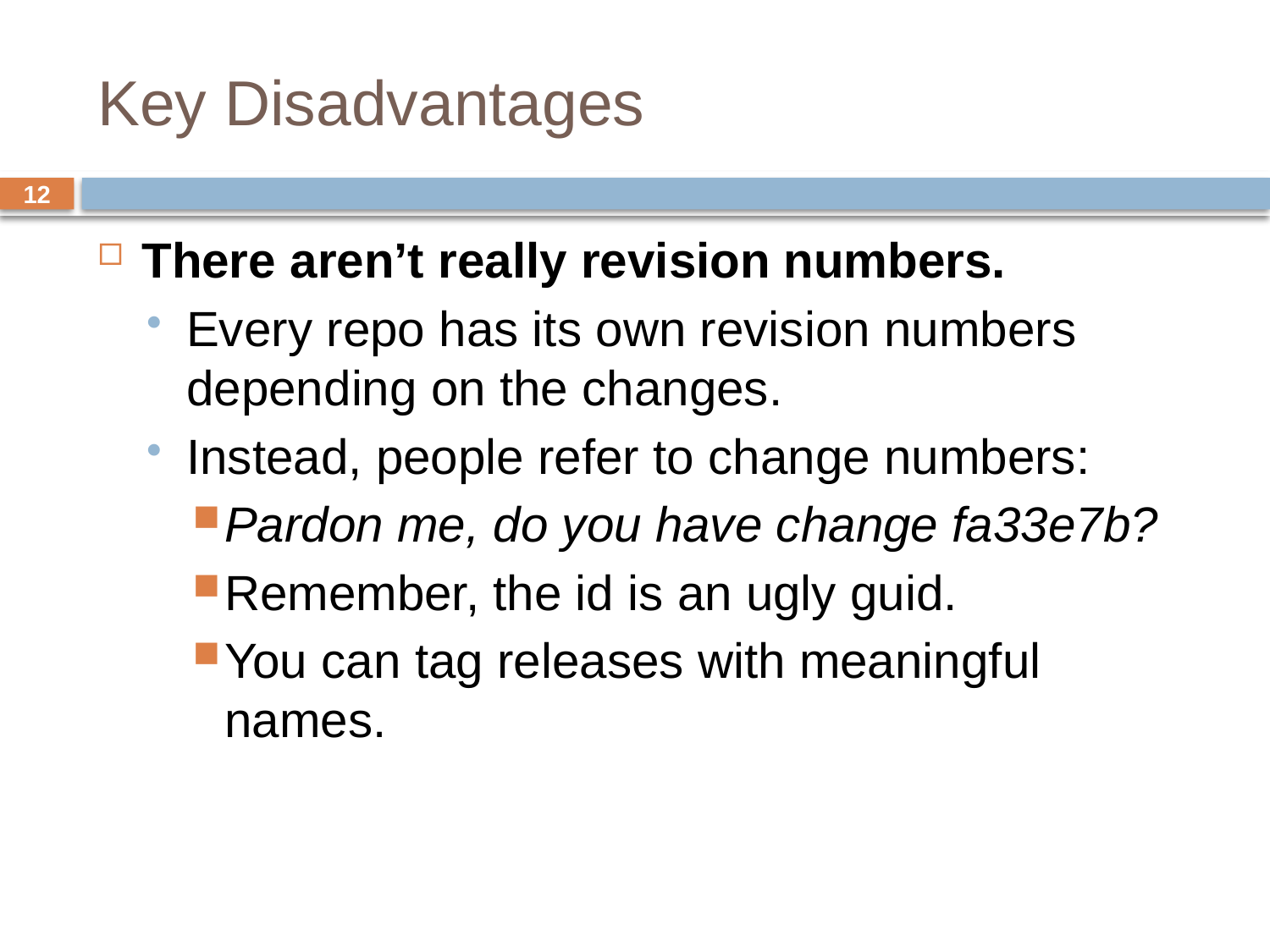

# Key Disadvantages
12
There aren’t really revision numbers.
Every repo has its own revision numbers depending on the changes.
Instead, people refer to change numbers:
Pardon me, do you have change fa33e7b?
Remember, the id is an ugly guid.
You can tag releases with meaningful names.